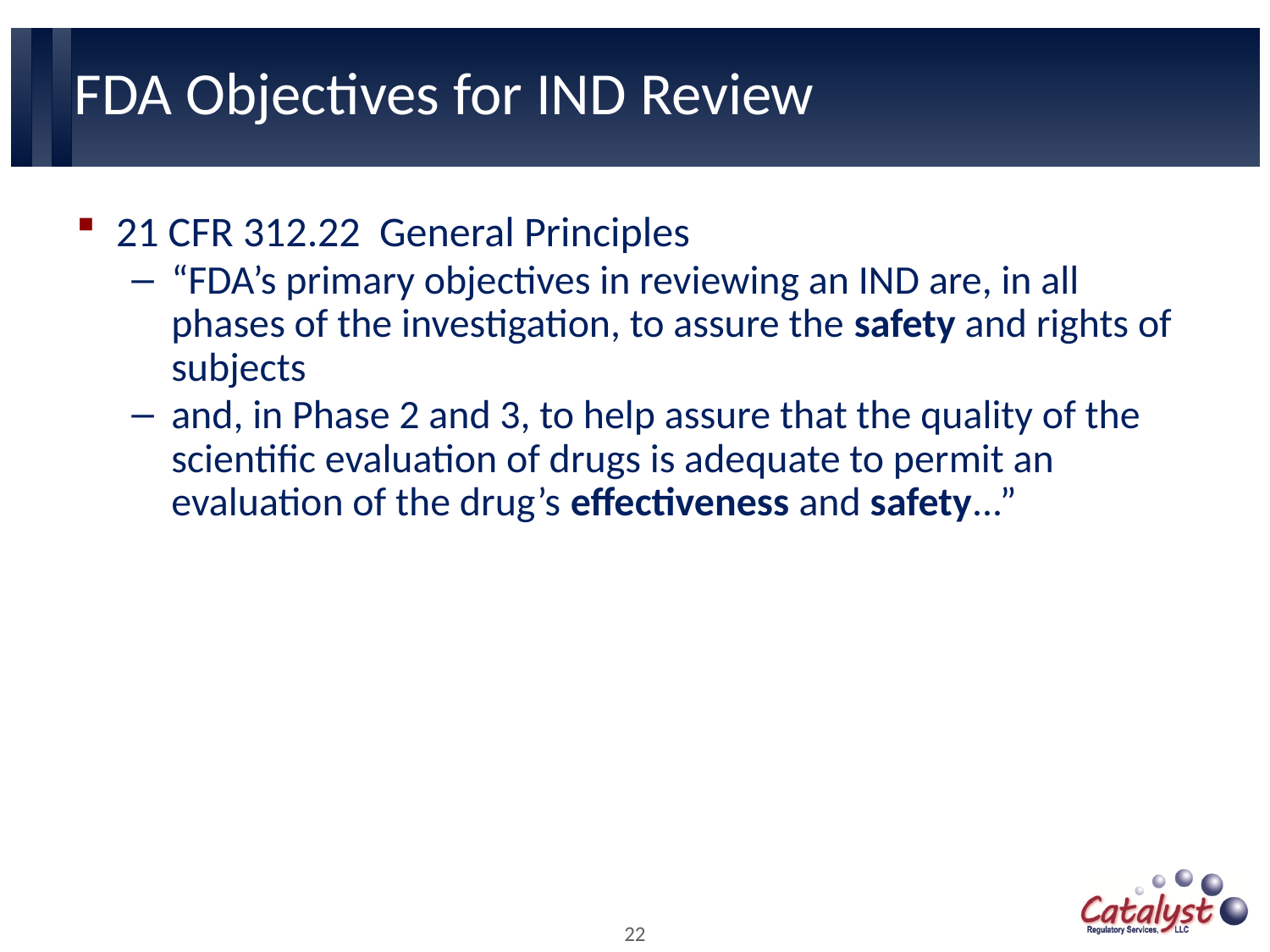

# FDA Objectives for IND Review
21 CFR 312.22  General Principles
“FDA’s primary objectives in reviewing an IND are, in all phases of the investigation, to assure the safety and rights of subjects
and, in Phase 2 and 3, to help assure that the quality of the scientific evaluation of drugs is adequate to permit an evaluation of the drug’s effectiveness and safety...”